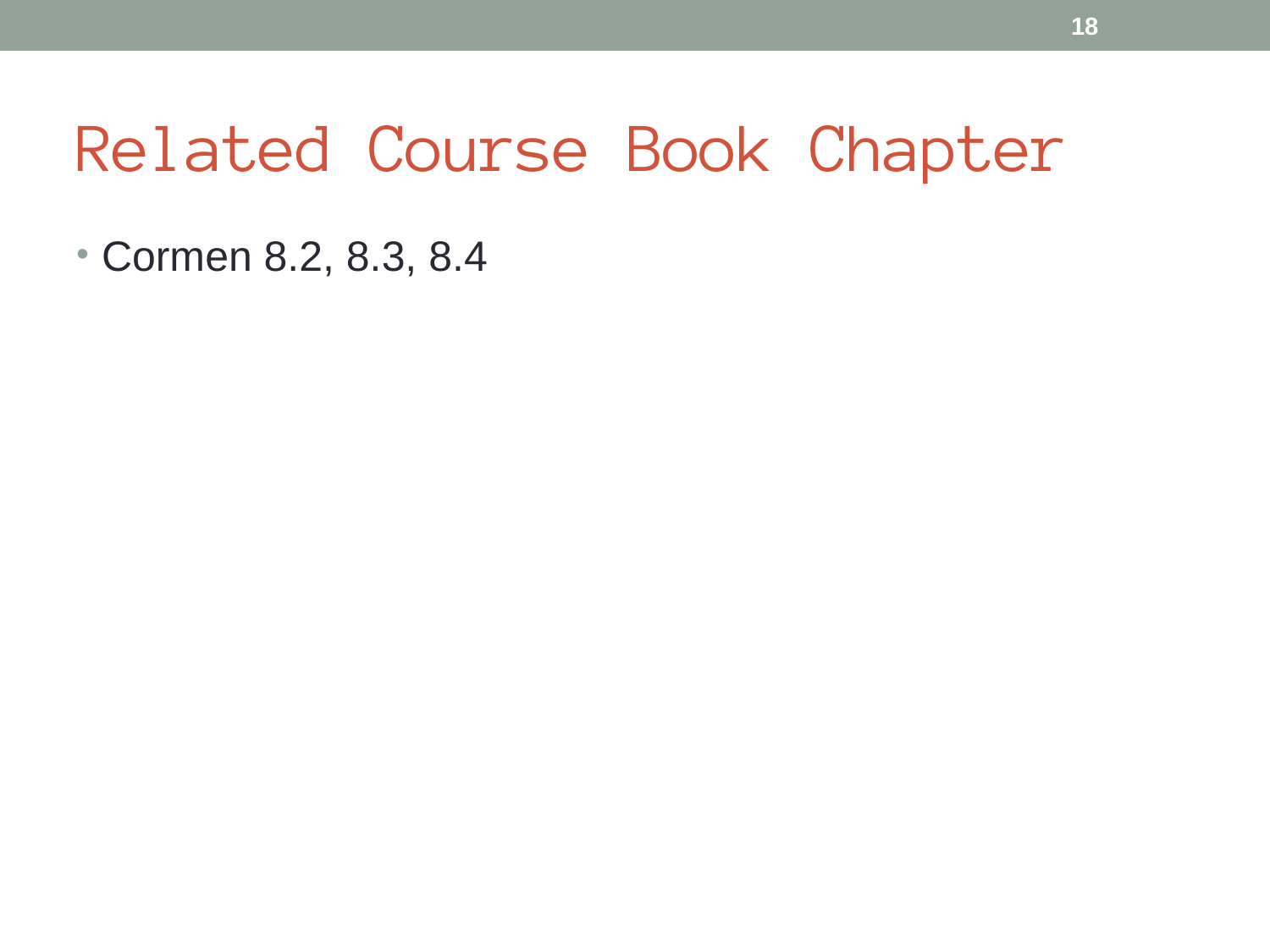

18
# Related Course Book Chapter
Cormen 8.2, 8.3, 8.4